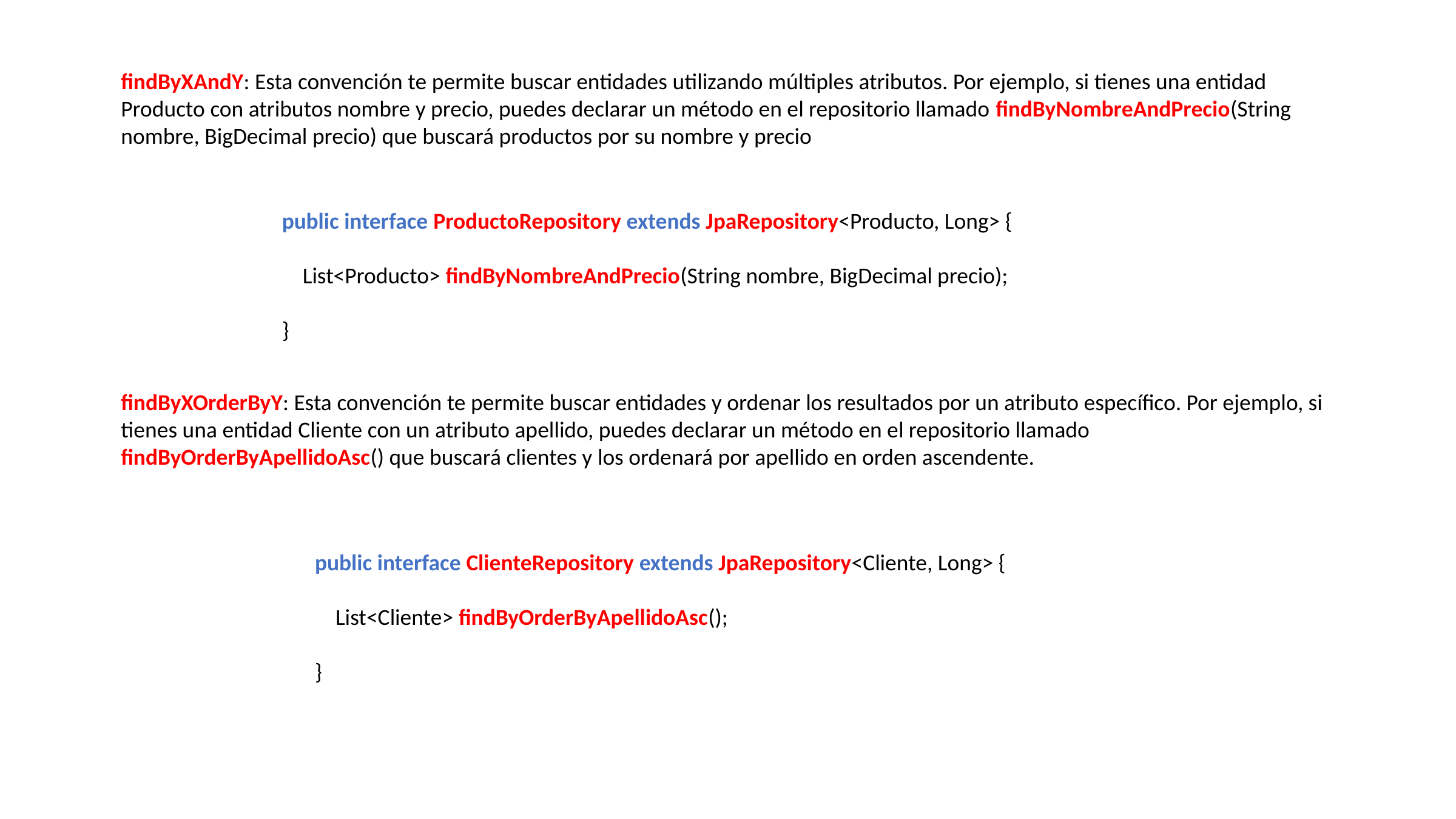

findByXAndY: Esta convención te permite buscar entidades utilizando múltiples atributos. Por ejemplo, si tienes una entidad Producto con atributos nombre y precio, puedes declarar un método en el repositorio llamado findByNombreAndPrecio(String nombre, BigDecimal precio) que buscará productos por su nombre y precio
public interface ProductoRepository extends JpaRepository<Producto, Long> {

    List<Producto> findByNombreAndPrecio(String nombre, BigDecimal precio);

}
findByXOrderByY: Esta convención te permite buscar entidades y ordenar los resultados por un atributo específico. Por ejemplo, si tienes una entidad Cliente con un atributo apellido, puedes declarar un método en el repositorio llamado findByOrderByApellidoAsc() que buscará clientes y los ordenará por apellido en orden ascendente.
public interface ClienteRepository extends JpaRepository<Cliente, Long> {

    List<Cliente> findByOrderByApellidoAsc();

}